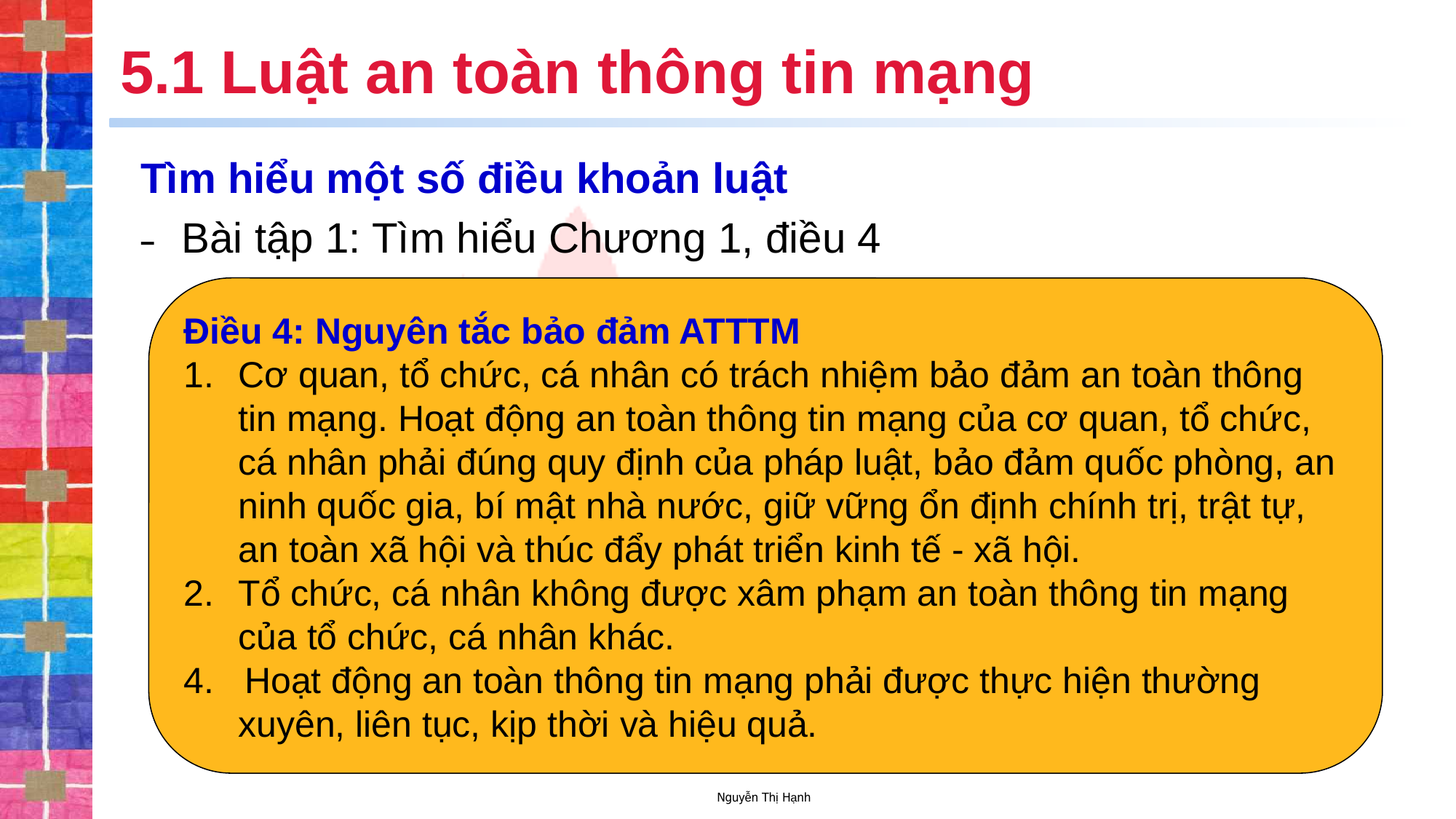

# 5.1 Luật an toàn thông tin mạng
Tìm hiểu một số điều khoản luật
Bài tập 1: Tìm hiểu Chương 1, điều 4

Điều 4: Nguyên tắc bảo đảm ATTTM
Cơ quan, tổ chức, cá nhân có trách nhiệm bảo đảm an toàn thông tin mạng. Hoạt động an toàn thông tin mạng của cơ quan, tổ chức, cá nhân phải đúng quy định của pháp luật, bảo đảm quốc phòng, an ninh quốc gia, bí mật nhà nước, giữ vững ổn định chính trị, trật tự, an toàn xã hội và thúc đẩy phát triển kinh tế - xã hội.
Tổ chức, cá nhân không được xâm phạm an toàn thông tin mạng của tổ chức, cá nhân khác.
4.   Hoạt động an toàn thông tin mạng phải được thực hiện thường xuyên, liên tục, kịp thời và hiệu quả.

Nguyễn Thị Hạnh